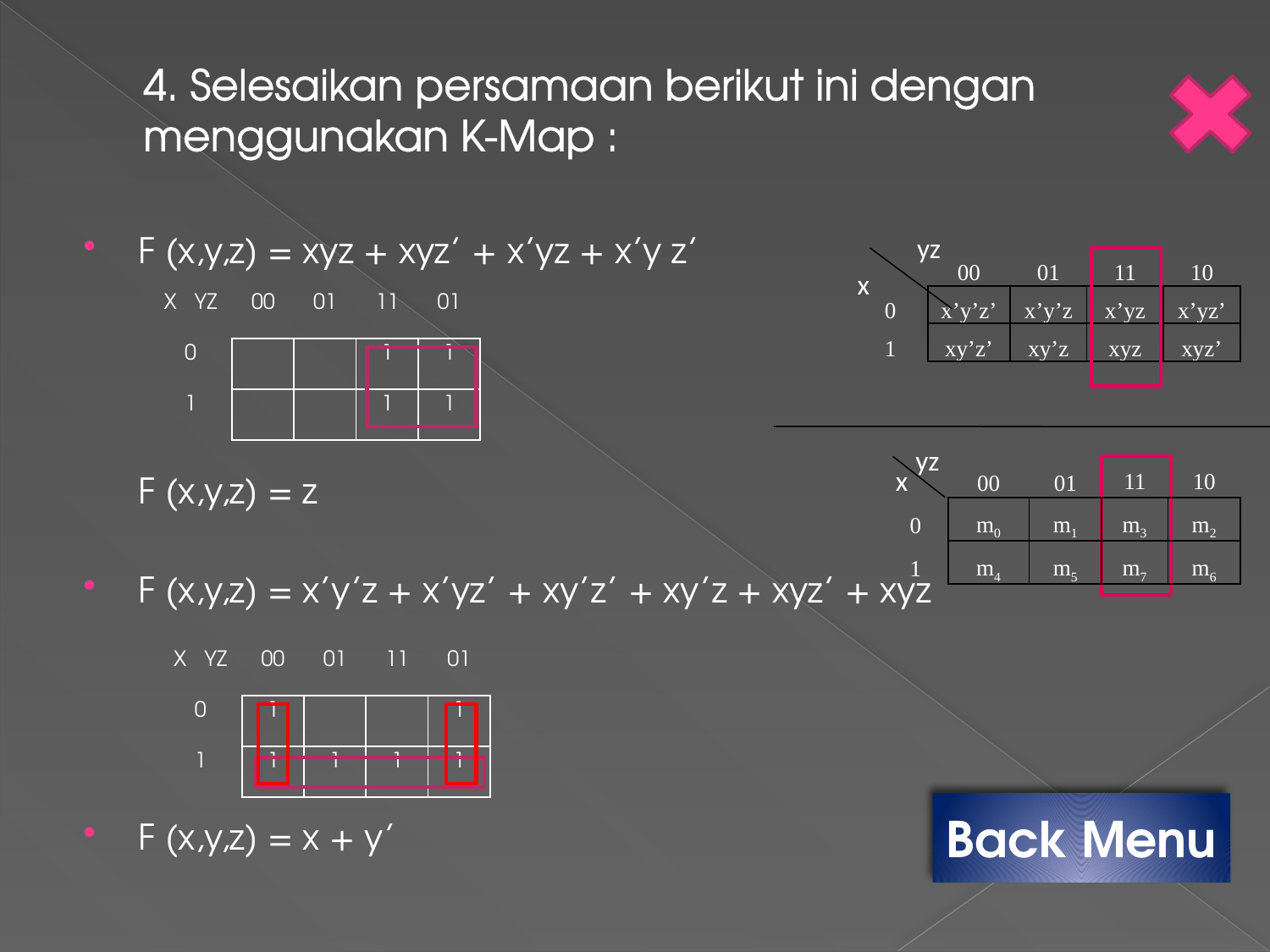

# 4. Selesaikan persamaan berikut ini dengan menggunakan K-Map :

F (x,y,z) = xyz + xyz’ + x’yz + x’y z’

F (x,y,z) = z

F (x,y,z) = x’y’z + x’yz’ + xy’z’ + xy’z + xyz’ + xyz

F (x,y,z) = x + y’
yz
|  | 00 | 01 | 11 | 10 |
| --- | --- | --- | --- | --- |
| 0 | x’y’z’ | x’y’z | x’yz | x’yz’ |
| 1 | xy’z’ | xy’z | xyz | xyz’ |

x
| X YZ | 00 | 01 | 11 | 01 |
| --- | --- | --- | --- | --- |
| 0 |  |  | 1 | 1 |
| 1 |  |  | 1 | 1 |

yz

x
|  | 00 | 01 | 11 | 10 |
| --- | --- | --- | --- | --- |
| 0 | m0 | m1 | m3 | m2 |
| 1 | m4 | m5 | m7 | m6 |
| X YZ | 00 | 01 | 11 | 01 |
| --- | --- | --- | --- | --- |
| 0 | 1 |  |  | 1 |
| 1 | 1 | 1 | 1 | 1 |

Back Menu